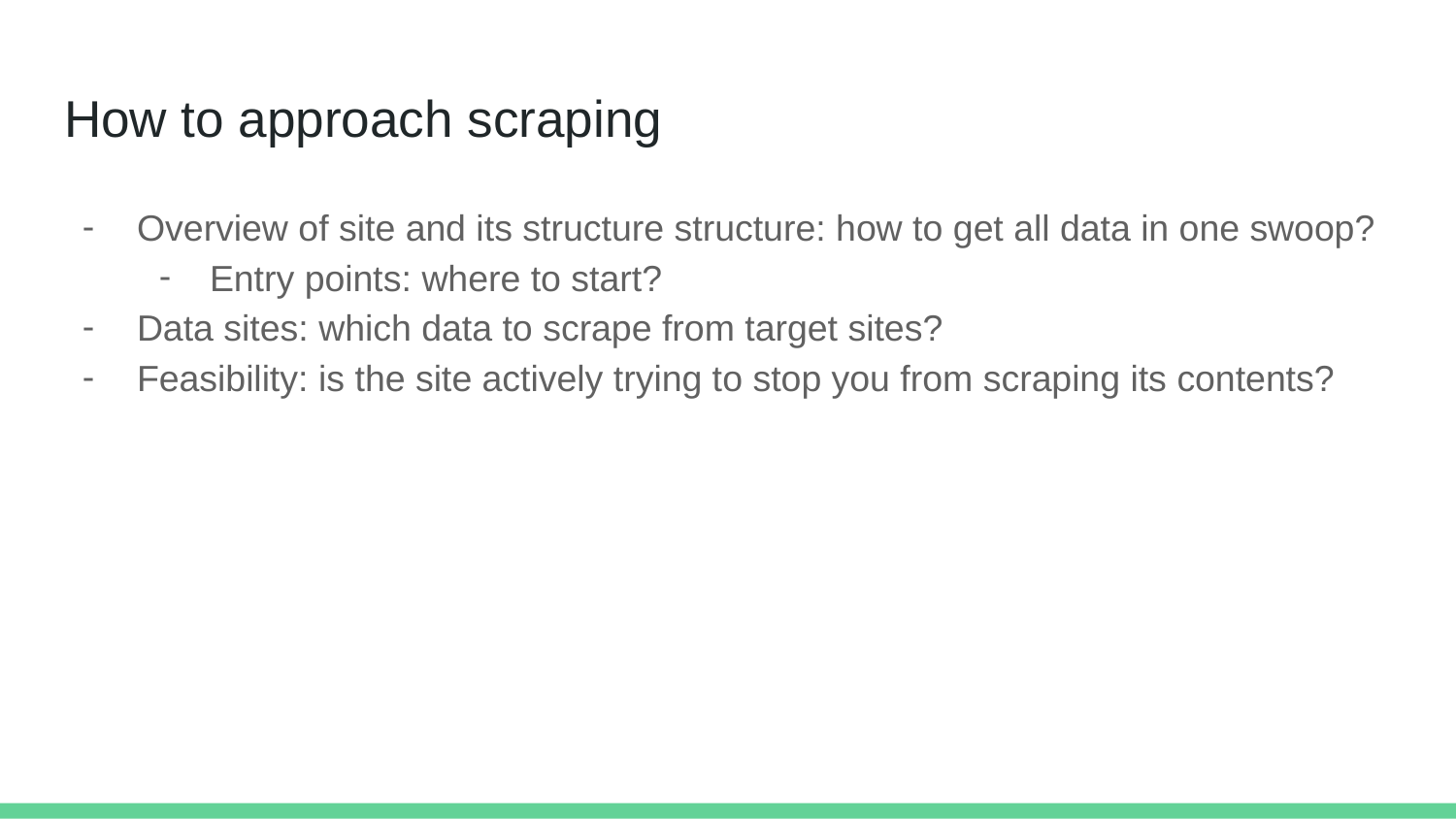

# How to approach scraping
Overview of site and its structure structure: how to get all data in one swoop?
Entry points: where to start?
Data sites: which data to scrape from target sites?
Feasibility: is the site actively trying to stop you from scraping its contents?